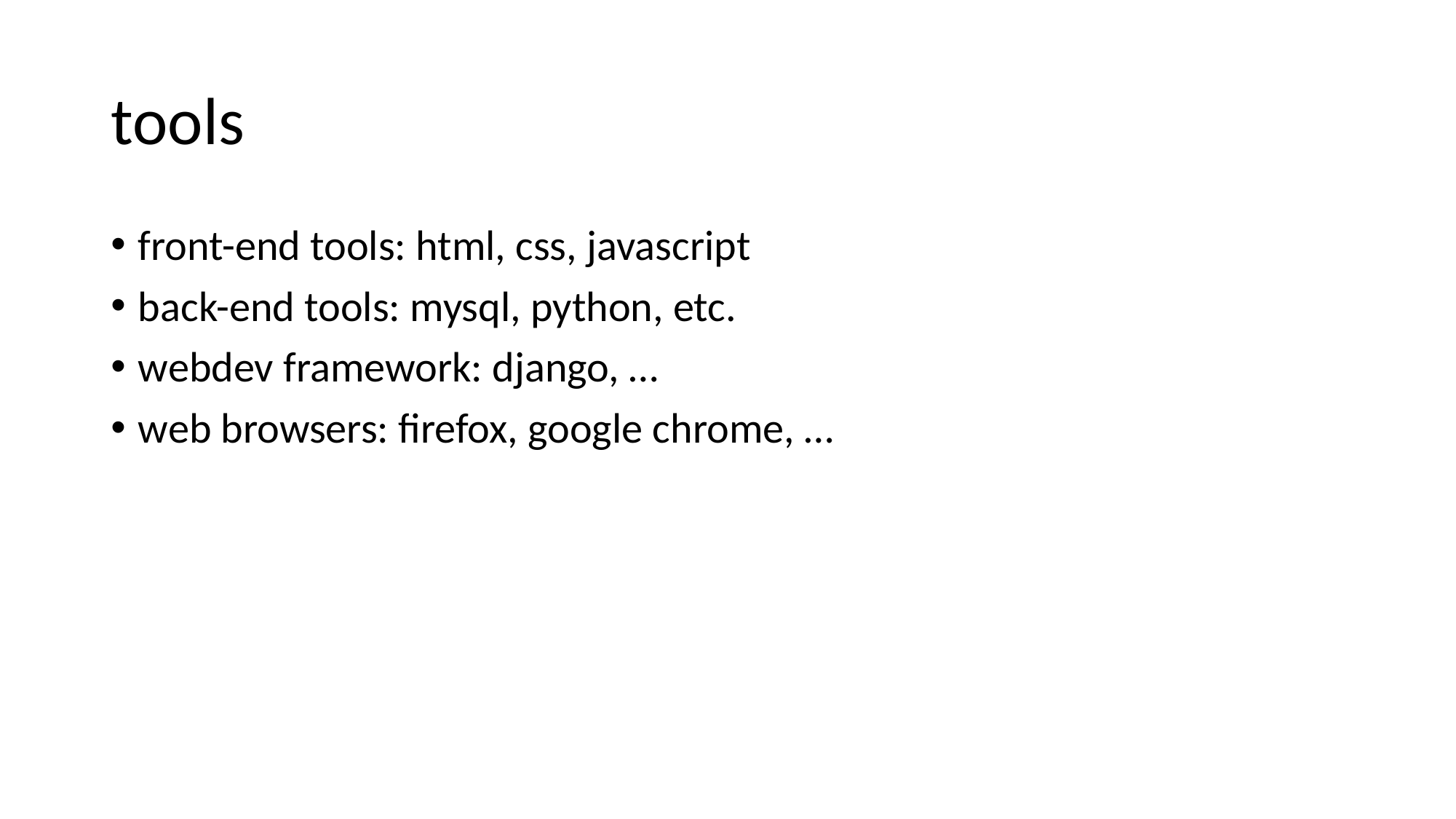

# tools
front-end tools: html, css, javascript
back-end tools: mysql, python, etc.
webdev framework: django, …
web browsers: firefox, google chrome, …